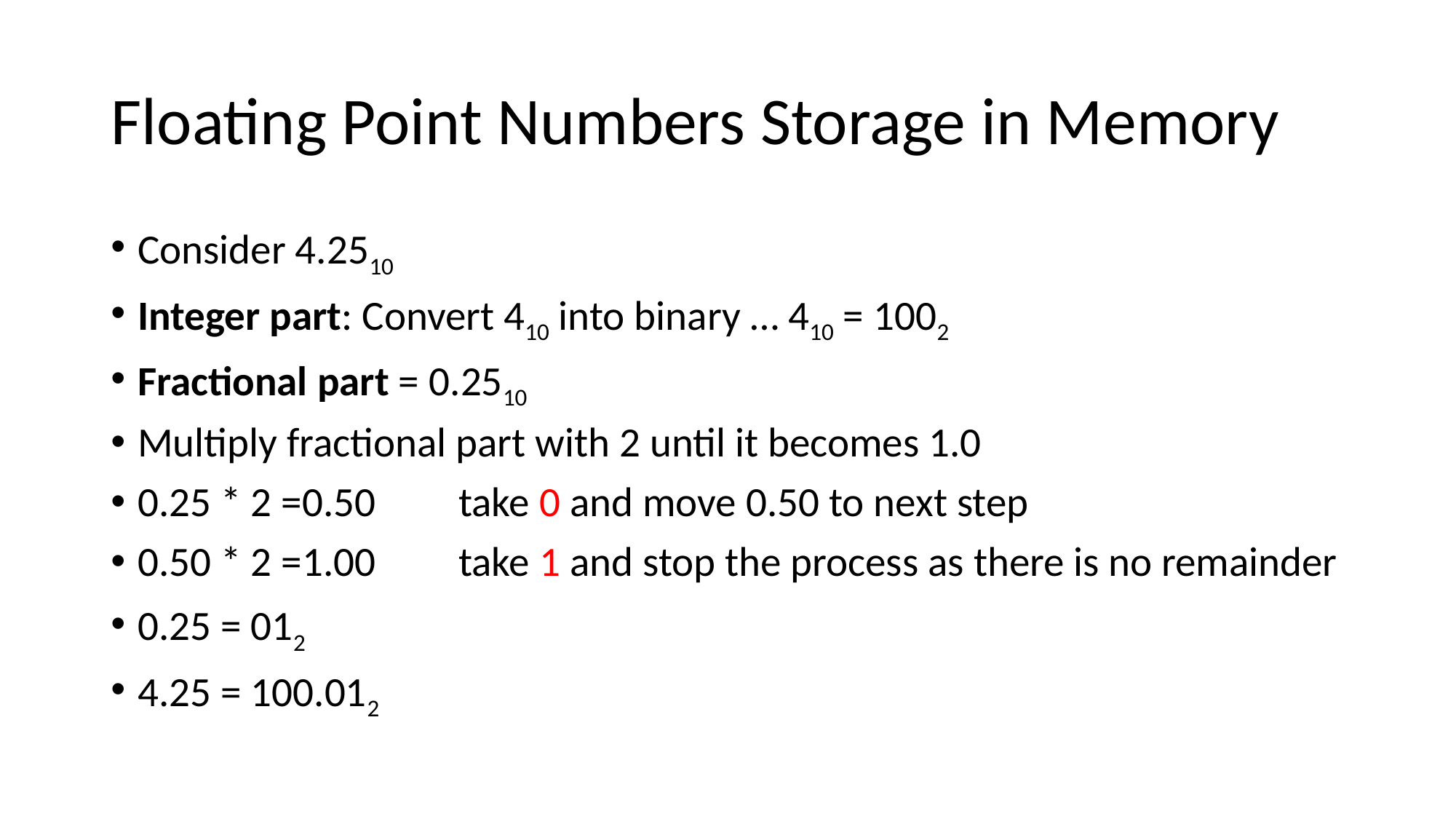

# Floating Point Numbers Storage in Memory
Consider 4.2510
Integer part: Convert 410 into binary … 410 = 1002
Fractional part = 0.2510
Multiply fractional part with 2 until it becomes 1.0
0.25 * 2 =0.50 	take 0 and move 0.50 to next step
0.50 * 2 =1.00 	take 1 and stop the process as there is no remainder
0.25 = 012
4.25 = 100.012